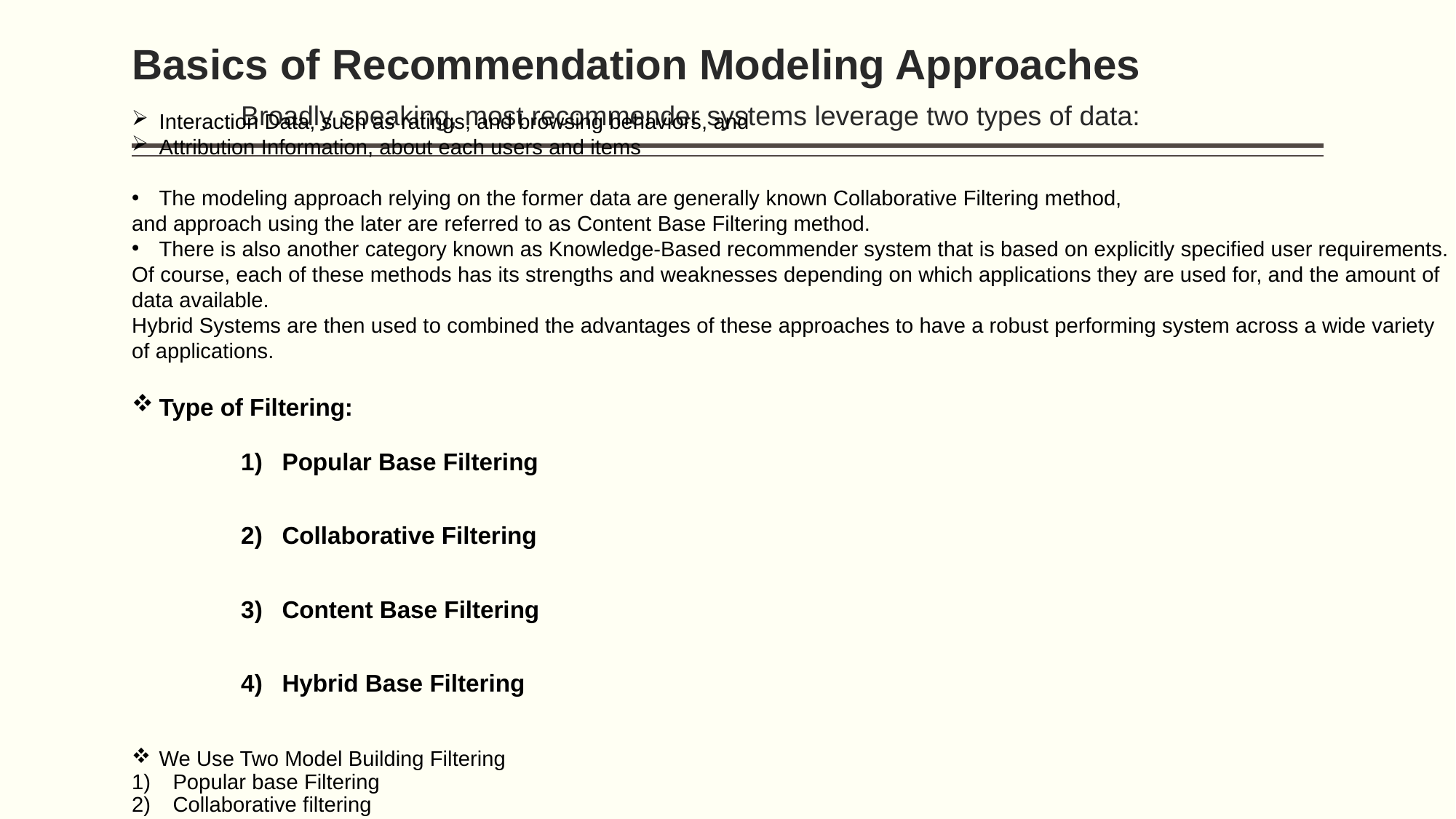

# Basics of Recommendation Modeling Approaches Broadly speaking, most recommender systems leverage two types of data:
Interaction Data, such as ratings, and browsing behaviors, and
Attribution Information, about each users and items

The modeling approach relying on the former data are generally known Collaborative Filtering method,
and approach using the later are referred to as Content Base Filtering method.
There is also another category known as Knowledge-Based recommender system that is based on explicitly specified user requirements.
Of course, each of these methods has its strengths and weaknesses depending on which applications they are used for, and the amount of data available.
Hybrid Systems are then used to combined the advantages of these approaches to have a robust performing system across a wide variety of applications.

Type of Filtering:

Popular Base Filtering

Collaborative Filtering

Content Base Filtering

Hybrid Base Filtering

We Use Two Model Building Filtering
Popular base Filtering
Collaborative filtering